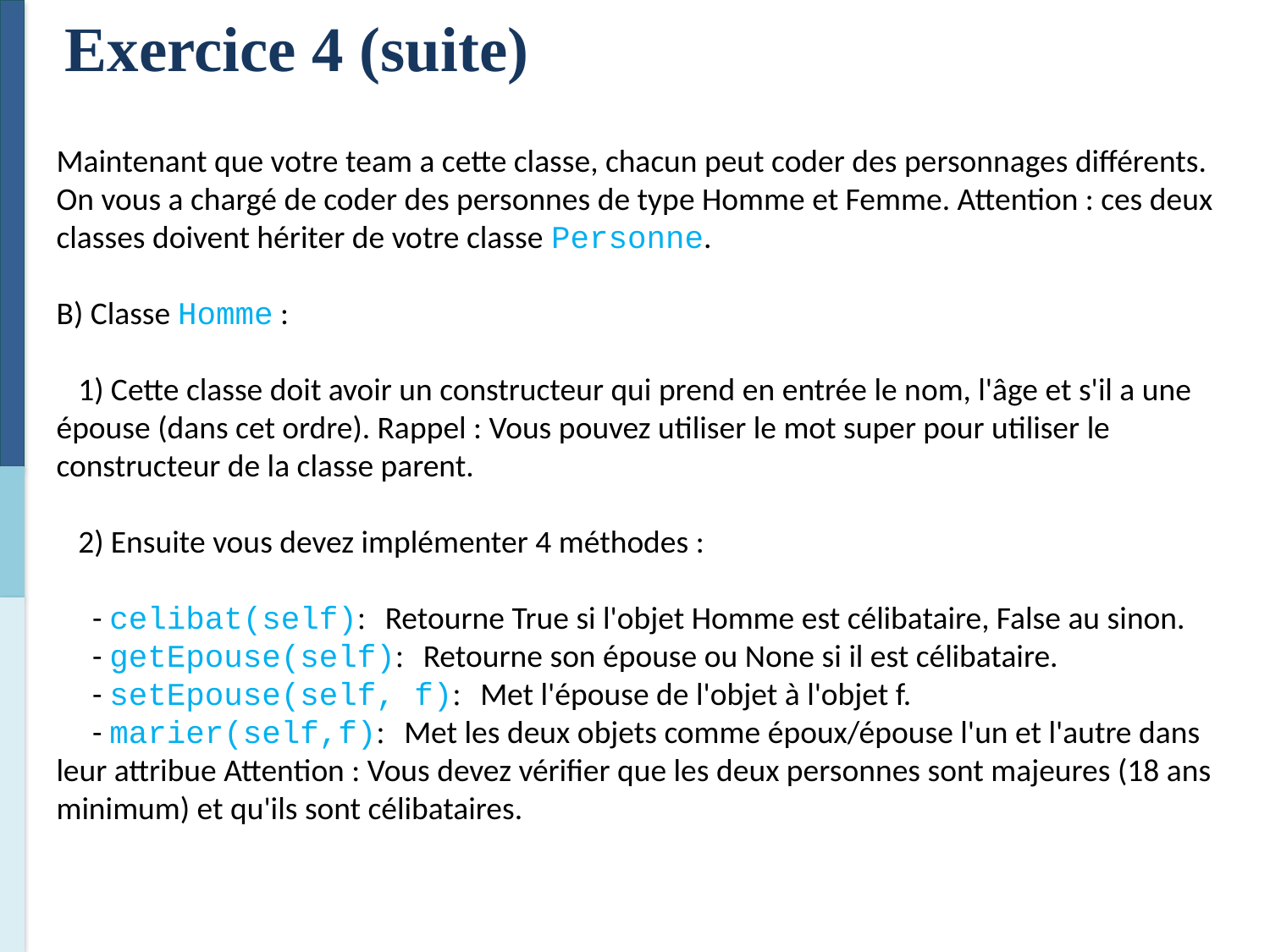

Exercice 4 (suite)
Maintenant que votre team a cette classe, chacun peut coder des personnages différents. On vous a chargé de coder des personnes de type Homme et Femme. Attention : ces deux classes doivent hériter de votre classe Personne.

B) Classe Homme :

   1) Cette classe doit avoir un constructeur qui prend en entrée le nom, l'âge et s'il a une épouse (dans cet ordre). Rappel : Vous pouvez utiliser le mot super pour utiliser le constructeur de la classe parent.

   2) Ensuite vous devez implémenter 4 méthodes :

     - celibat(self): Retourne True si l'objet Homme est célibataire, False au sinon.
     - getEpouse(self): Retourne son épouse ou None si il est célibataire.
     - setEpouse(self, f): Met l'épouse de l'objet à l'objet f.
     - marier(self,f): Met les deux objets comme époux/épouse l'un et l'autre dans leur attribue Attention : Vous devez vérifier que les deux personnes sont majeures (18 ans minimum) et qu'ils sont célibataires.